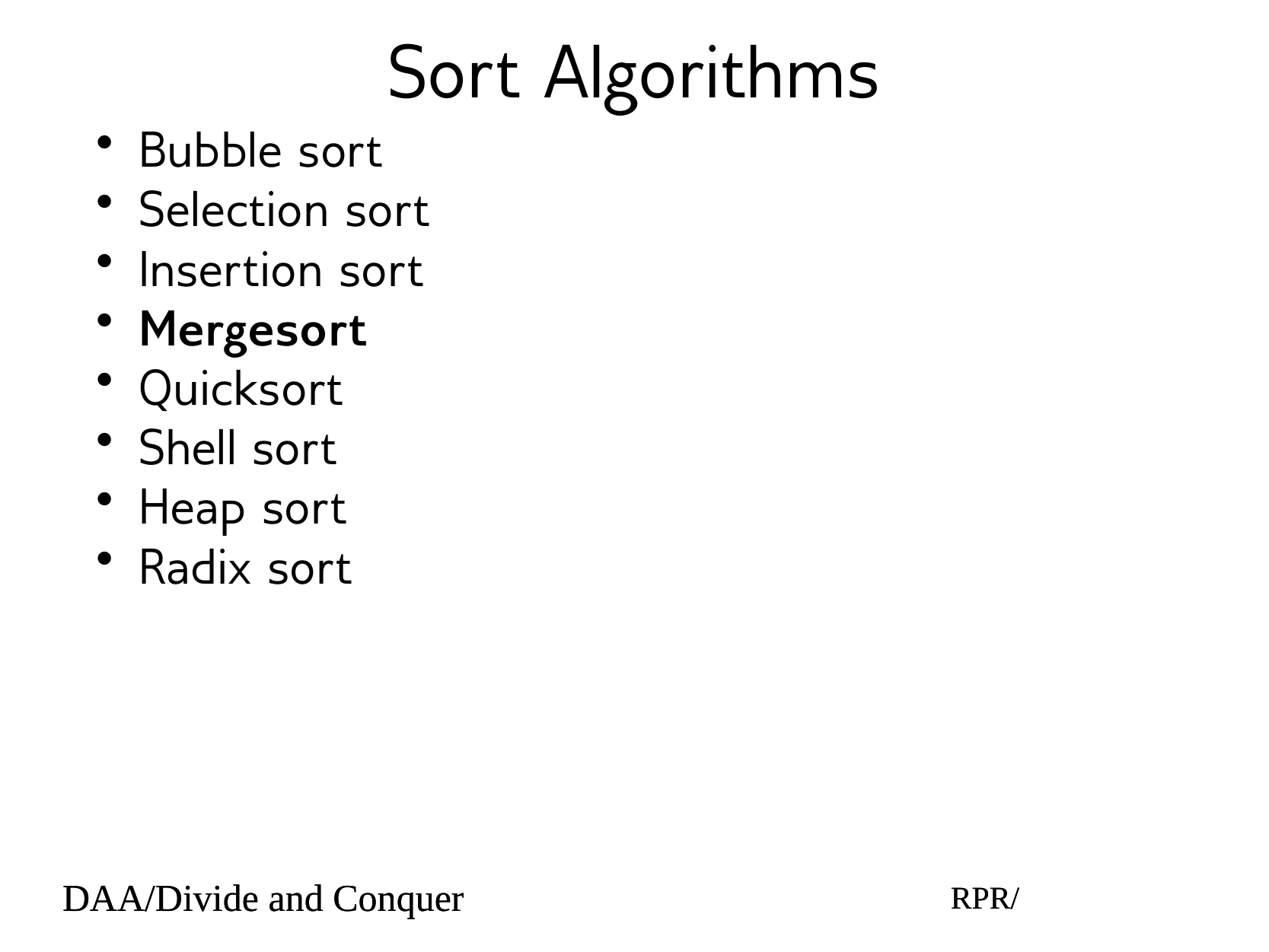

# Sort Algorithms
Bubble sort
Selection sort
Insertion sort
Mergesort
Quicksort
Shell sort
Heap sort
Radix sort
DAA/Divide and Conquer
RPR/
4